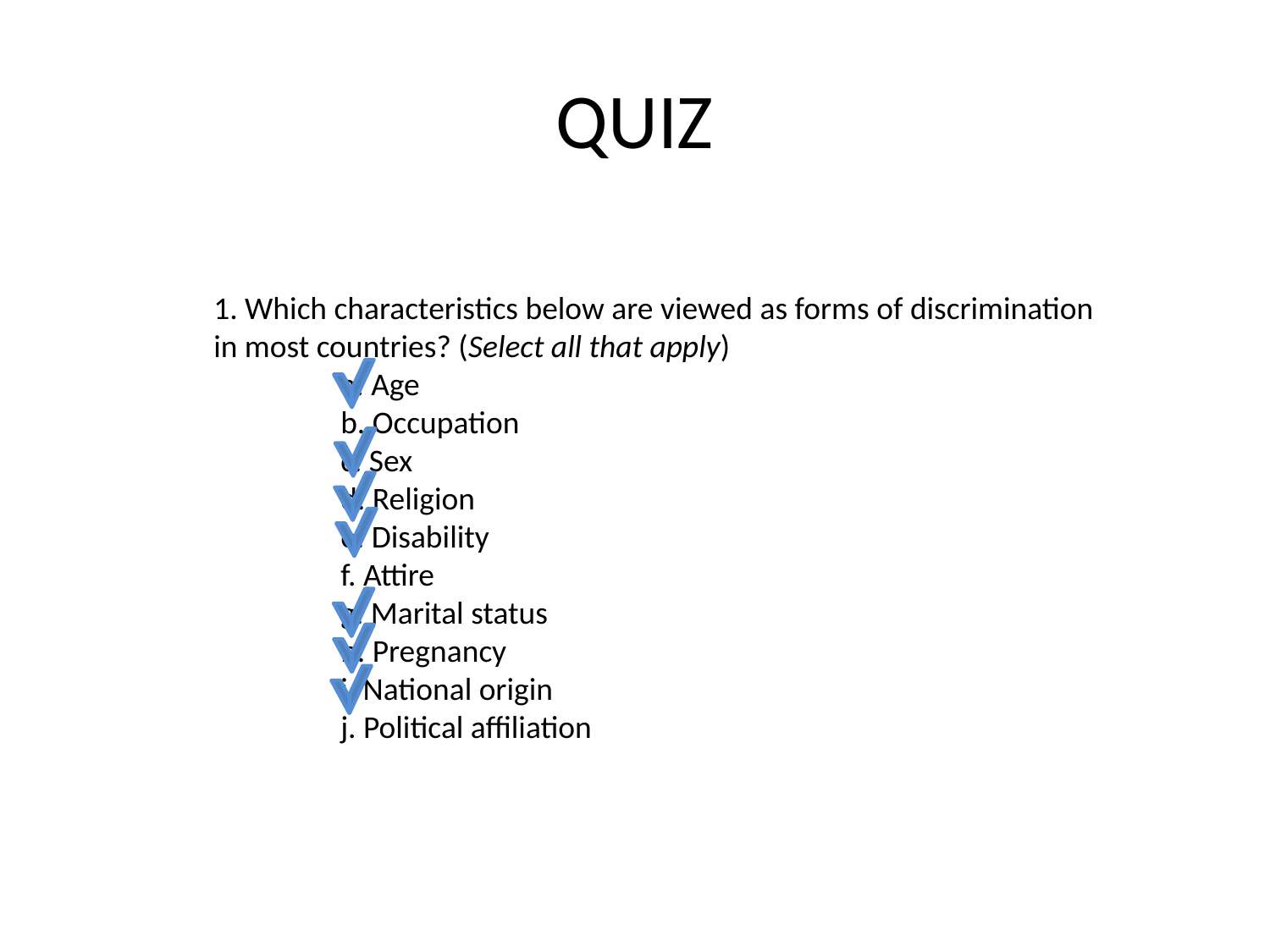

# QUIZ

1. Which characteristics below are viewed as forms of discrimination in most countries? (Select all that apply)
	a. Age
	b. Occupation
	c. Sex
	d. Religion
	e. Disability
	f. Attire
	g. Marital status
	h. Pregnancy
	i. National origin
	j. Political affiliation